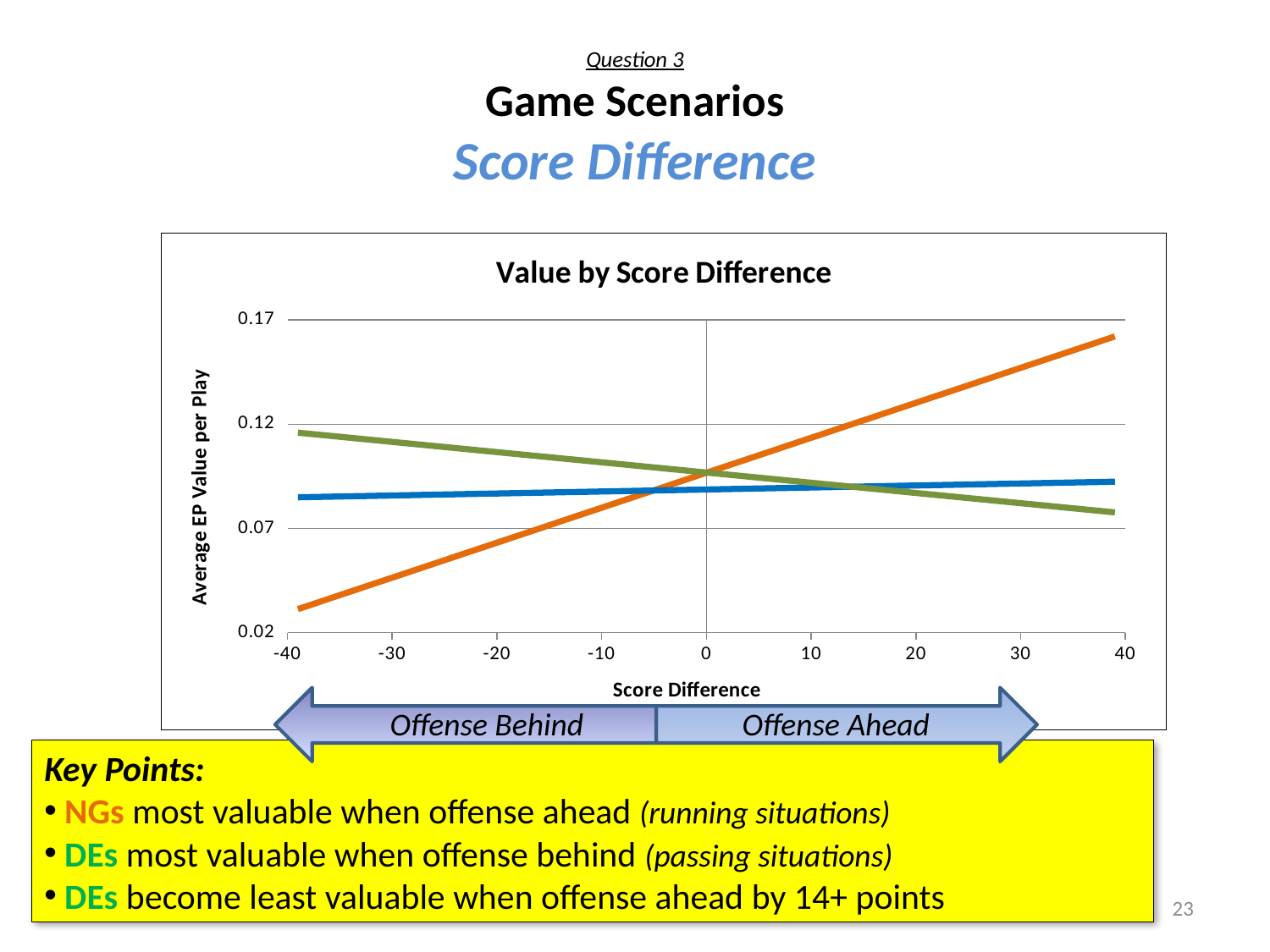

# Question 3 Game Scenarios Score Difference

### Chart: Value by Score Difference

| Category |  |  |  |
|---|---|---|---|
Offense Behind

Offense Ahead
Key Points:
 NGs most valuable when offense ahead (running situations)
 DEs most valuable when offense behind (passing situations)
 DEs become least valuable when offense ahead by 14+ points
23